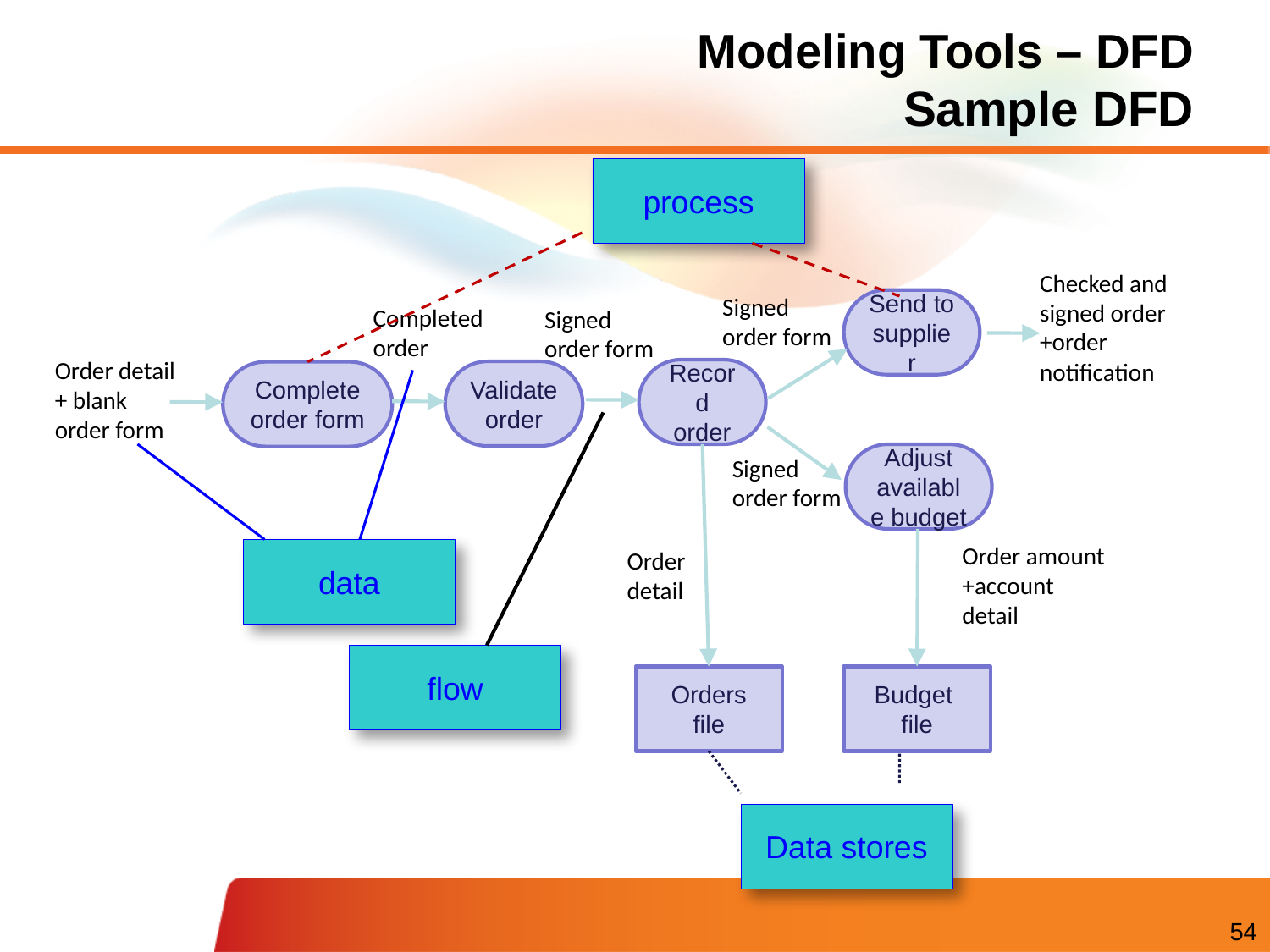

# Modeling Tools – DFD Sample DFD
process
Checked and signed order +order notification
Signed order form
Send to supplier
Completed order
Signed order form
Order detail + blank order form
Record
order
Validate order
Complete order form
Adjust available budget
Signed order form
Order amount +account detail
data
Order
detail
flow
Orders
file
Budget
file
Data stores
54